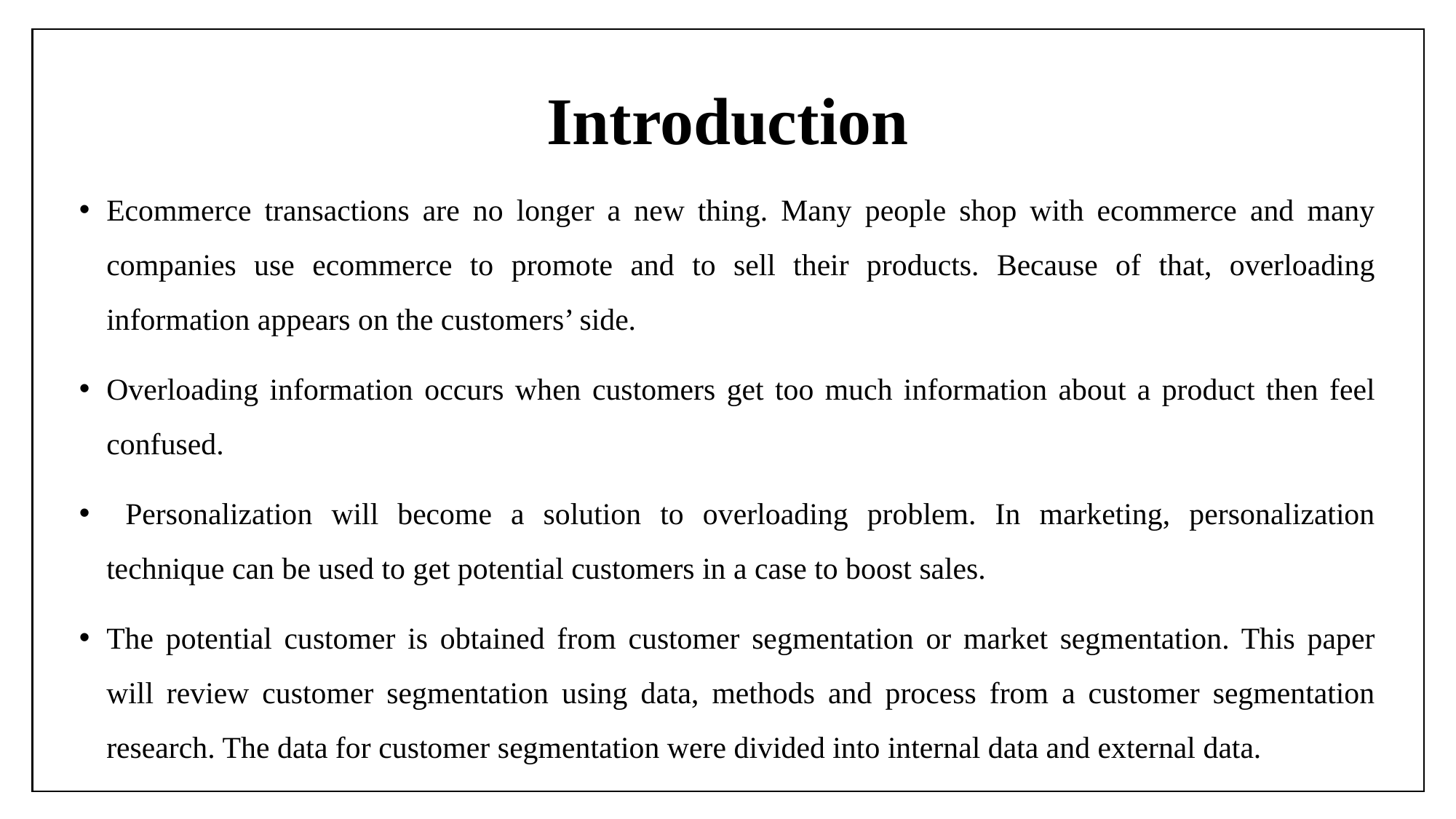

# Introduction
Ecommerce transactions are no longer a new thing. Many people shop with ecommerce and many companies use ecommerce to promote and to sell their products. Because of that, overloading information appears on the customers’ side.
Overloading information occurs when customers get too much information about a product then feel confused.
 Personalization will become a solution to overloading problem. In marketing, personalization technique can be used to get potential customers in a case to boost sales.
The potential customer is obtained from customer segmentation or market segmentation. This paper will review customer segmentation using data, methods and process from a customer segmentation research. The data for customer segmentation were divided into internal data and external data.